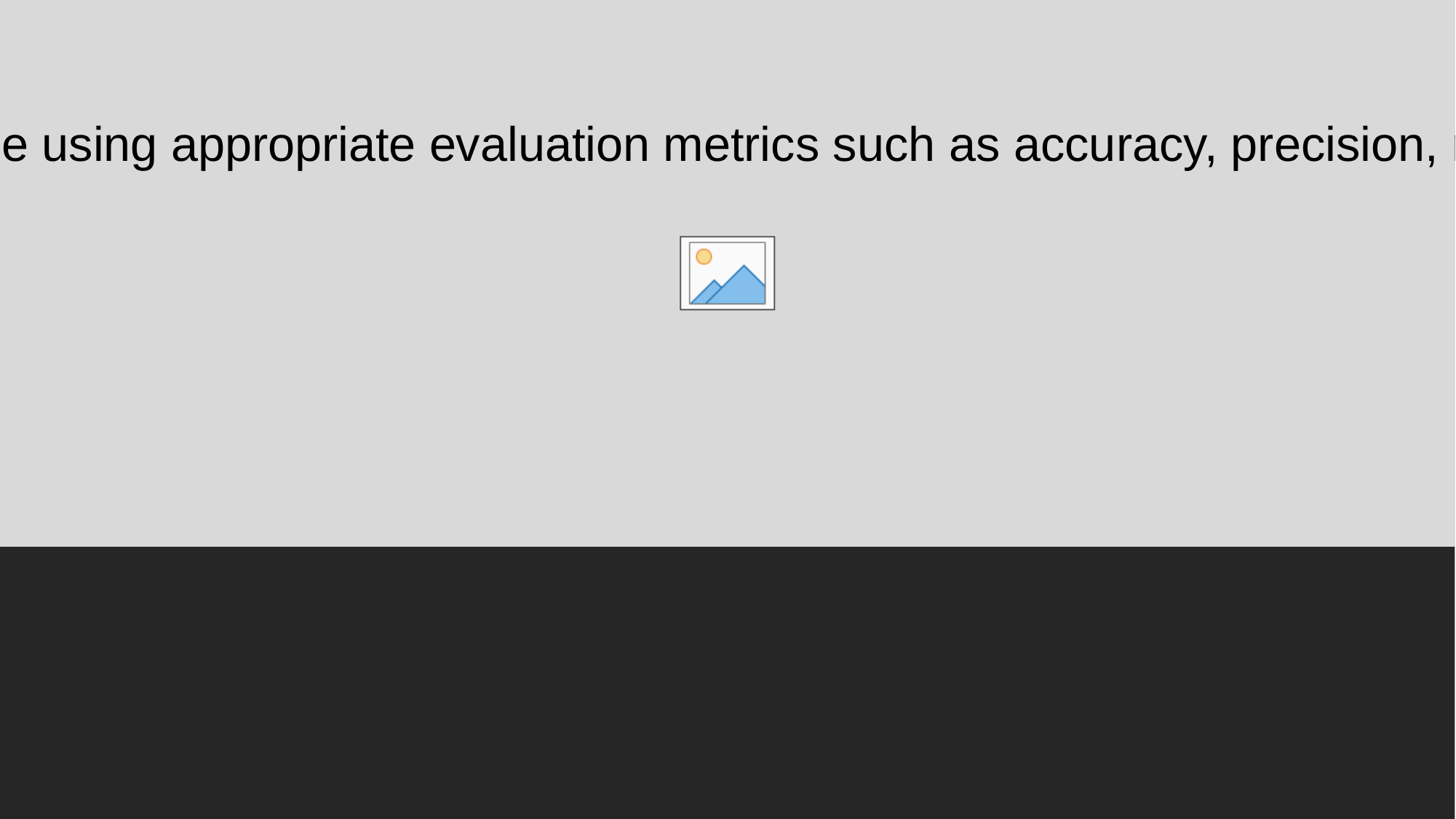

5. Model Training and Parameter Tuning:
 Split the dataset into training and testing sets. Train the selected models using the training set and validate their performance using appropriate evaluation metrics such as accuracy, precision, recall, and F1-score. Fine-tune the hyperparameters of the models using techniques like grid search or Bayesian optimization.